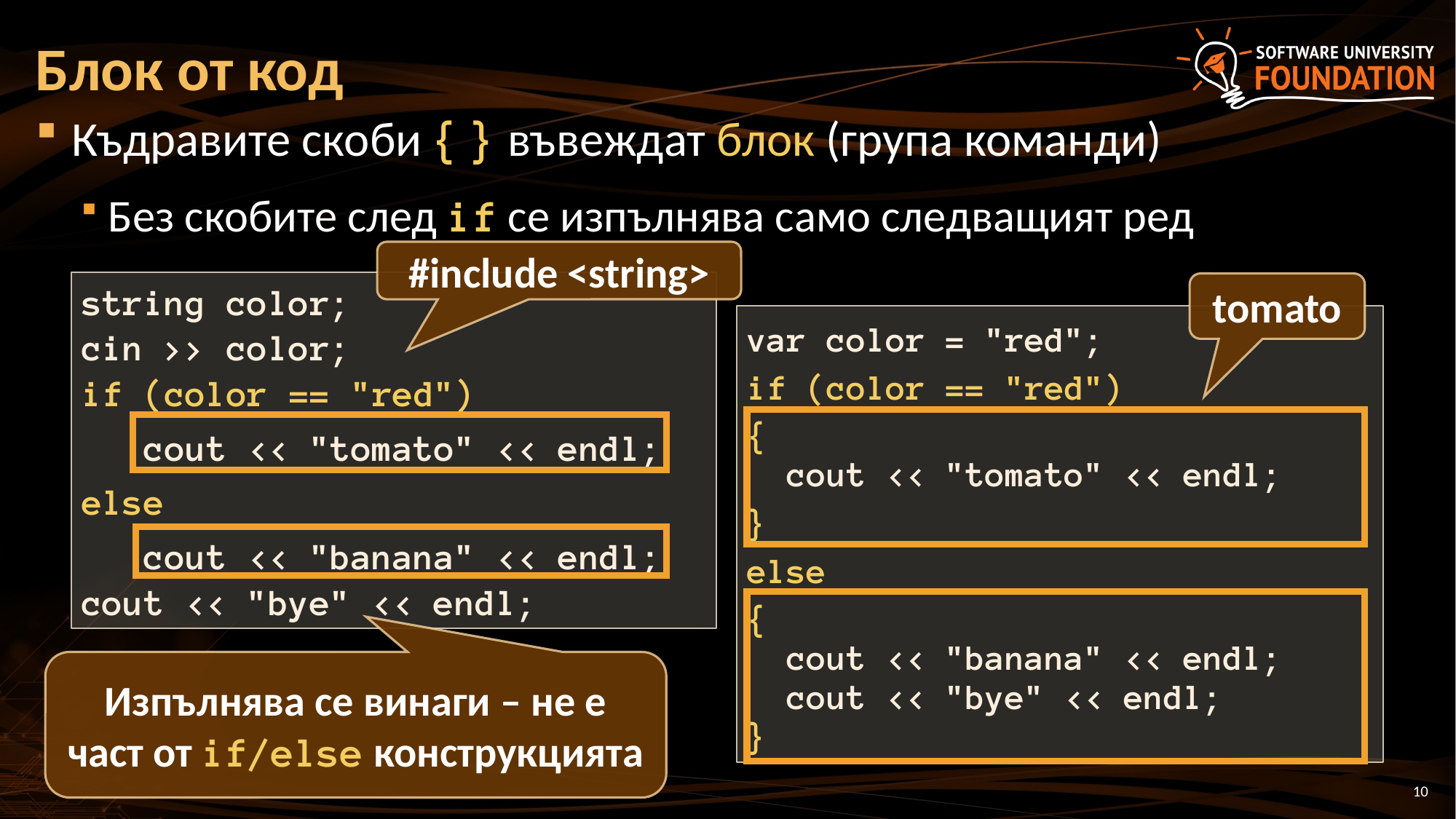

# Блок от код
Къдравите скоби { } въвеждат блок (група команди)
Без скобите след if се изпълнява само следващият ред
#include <string>
string color;
cin >> color;
if (color == "red")
   cout << "tomato" << endl;
else
   cout << "banana" << endl;
cout << "bye" << endl;
tomato
var color = "red";
if (color == "red")
{
  cout << "tomato" << endl;
}
else
{
  cout << "banana" << endl;
  cout << "bye" << endl;
}

Изпълнява се винаги – не е част от if/else конструкцията
10